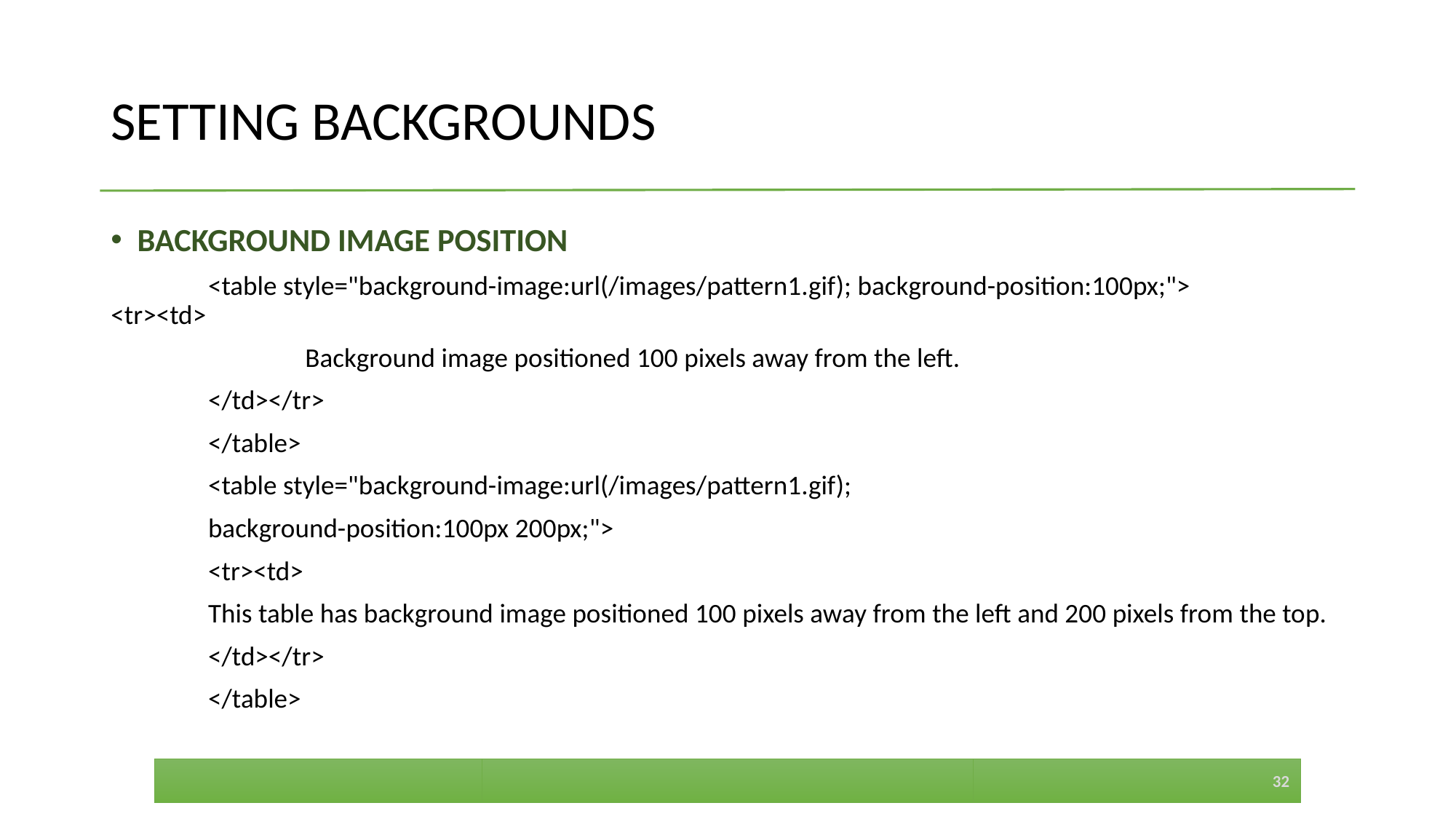

# SETTING BACKGROUNDS
BACKGROUND IMAGE POSITION
	<table style="background-image:url(/images/pattern1.gif); background-position:100px;"> 		<tr><td>
		 	Background image positioned 100 pixels away from the left.
		</td></tr>
	</table>
	<table style="background-image:url(/images/pattern1.gif);
		background-position:100px 200px;">
	<tr><td>
		This table has background image positioned 100 pixels away from the left and 200 pixels from the top.
	</td></tr>
	</table>

32